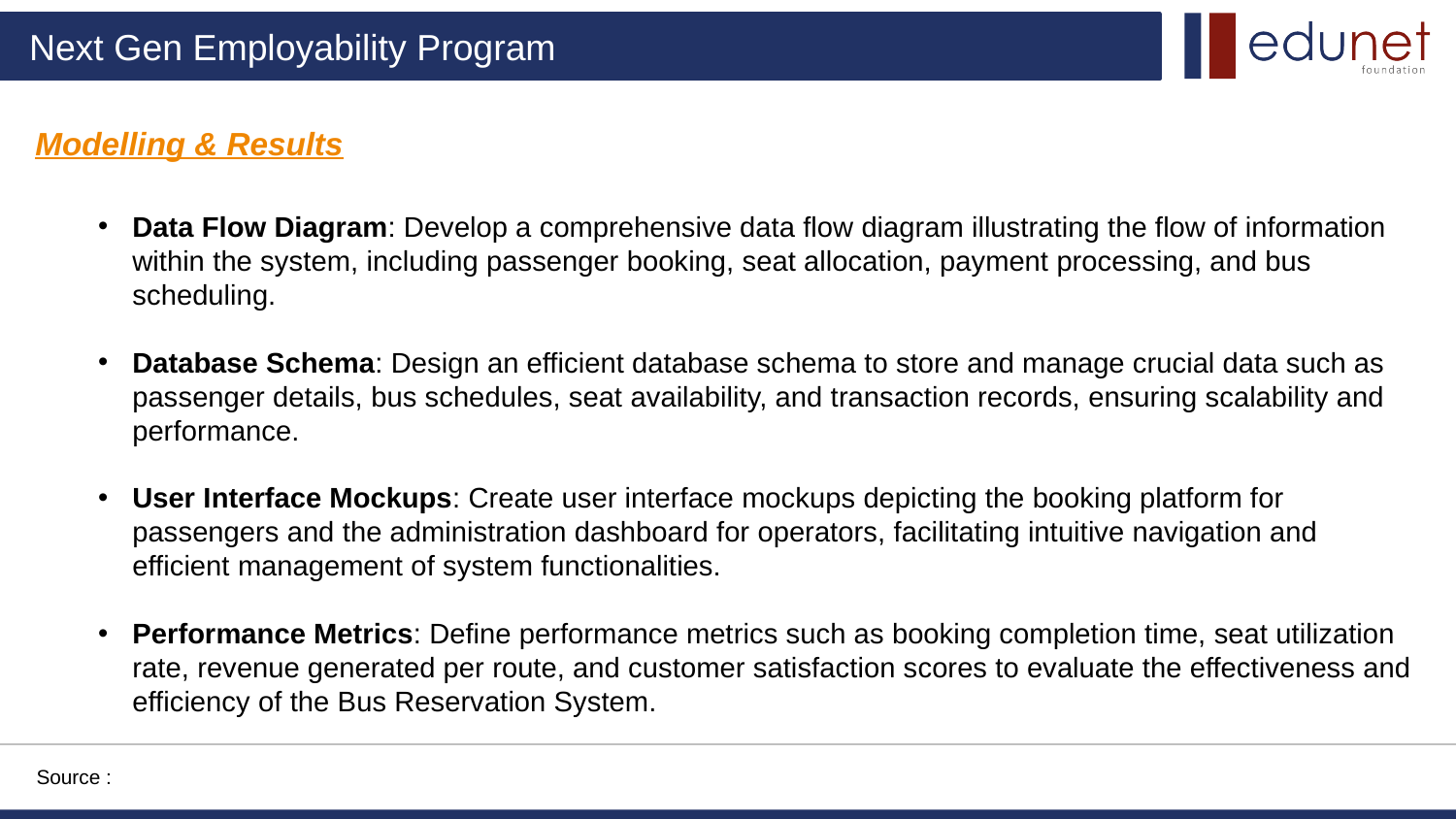

Modelling & Results
Data Flow Diagram: Develop a comprehensive data flow diagram illustrating the flow of information within the system, including passenger booking, seat allocation, payment processing, and bus scheduling.

Database Schema: Design an efficient database schema to store and manage crucial data such as passenger details, bus schedules, seat availability, and transaction records, ensuring scalability and performance.

User Interface Mockups: Create user interface mockups depicting the booking platform for passengers and the administration dashboard for operators, facilitating intuitive navigation and efficient management of system functionalities.

Performance Metrics: Define performance metrics such as booking completion time, seat utilization rate, revenue generated per route, and customer satisfaction scores to evaluate the effectiveness and efficiency of the Bus Reservation System.
Source :